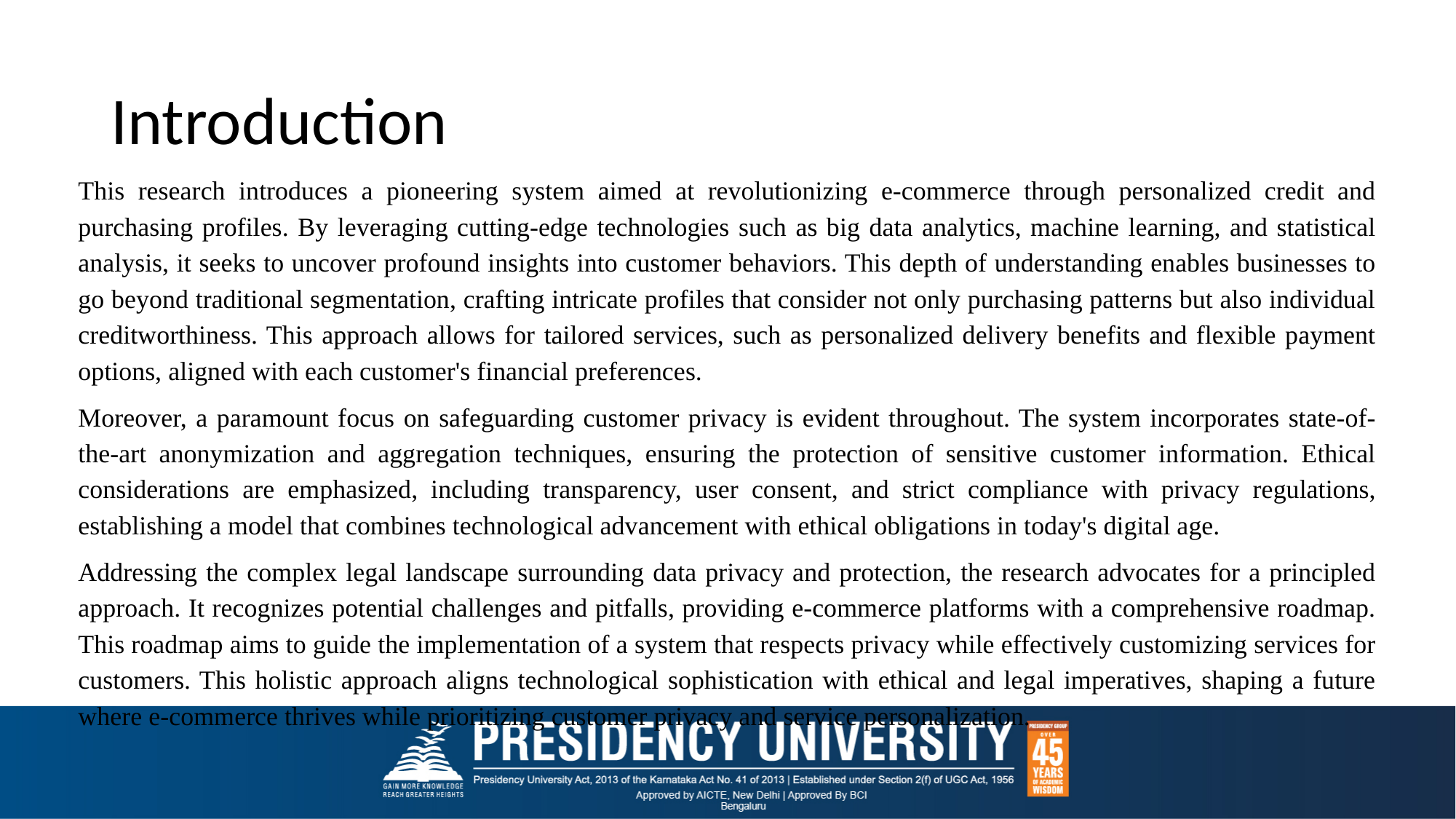

# Introduction
This research introduces a pioneering system aimed at revolutionizing e-commerce through personalized credit and purchasing profiles. By leveraging cutting-edge technologies such as big data analytics, machine learning, and statistical analysis, it seeks to uncover profound insights into customer behaviors. This depth of understanding enables businesses to go beyond traditional segmentation, crafting intricate profiles that consider not only purchasing patterns but also individual creditworthiness. This approach allows for tailored services, such as personalized delivery benefits and flexible payment options, aligned with each customer's financial preferences.
Moreover, a paramount focus on safeguarding customer privacy is evident throughout. The system incorporates state-of-the-art anonymization and aggregation techniques, ensuring the protection of sensitive customer information. Ethical considerations are emphasized, including transparency, user consent, and strict compliance with privacy regulations, establishing a model that combines technological advancement with ethical obligations in today's digital age.
Addressing the complex legal landscape surrounding data privacy and protection, the research advocates for a principled approach. It recognizes potential challenges and pitfalls, providing e-commerce platforms with a comprehensive roadmap. This roadmap aims to guide the implementation of a system that respects privacy while effectively customizing services for customers. This holistic approach aligns technological sophistication with ethical and legal imperatives, shaping a future where e-commerce thrives while prioritizing customer privacy and service personalization.